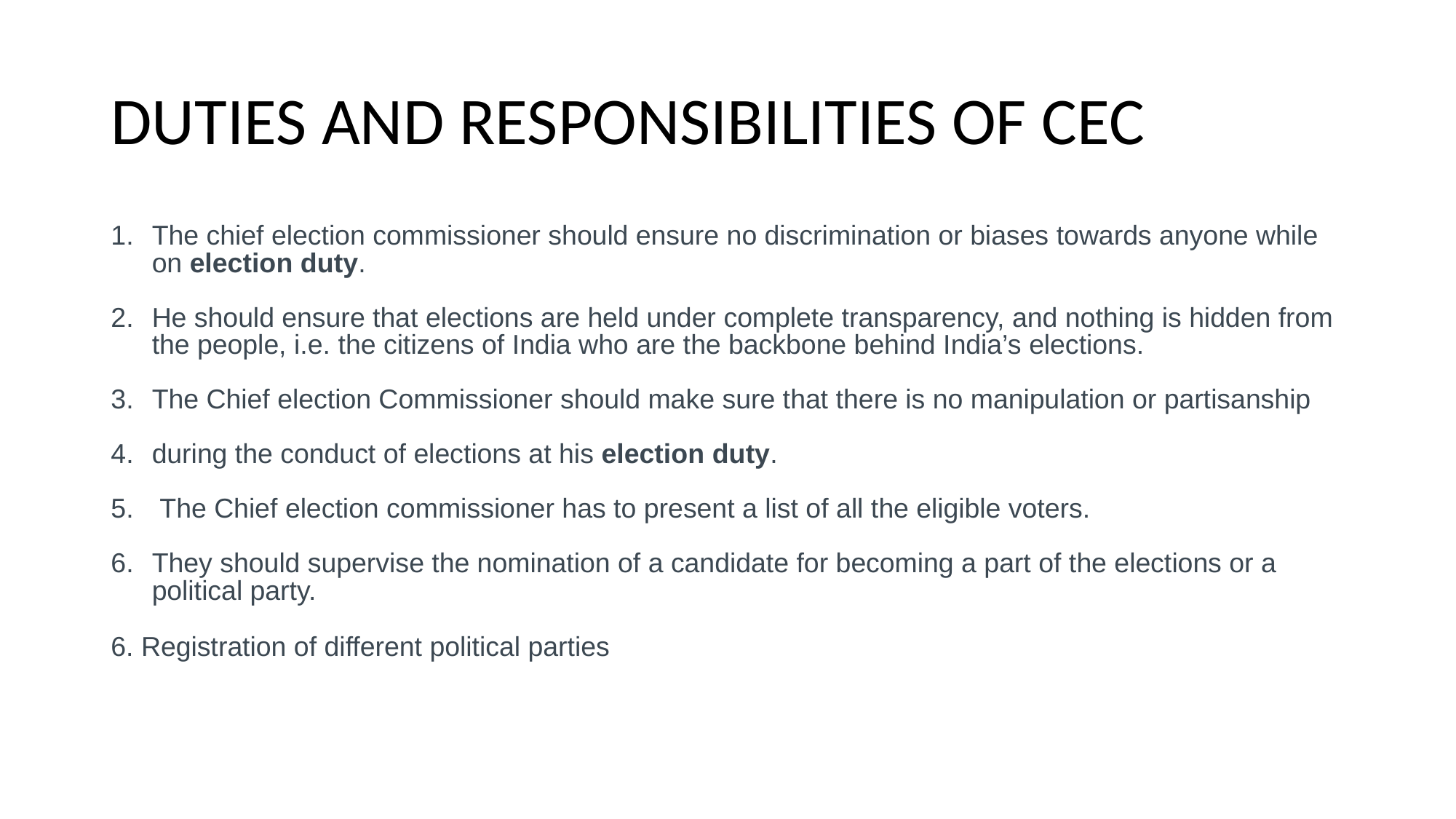

# DUTIES AND RESPONSIBILITIES OF CEC
The chief election commissioner should ensure no discrimination or biases towards anyone while on election duty.
He should ensure that elections are held under complete transparency, and nothing is hidden from the people, i.e. the citizens of India who are the backbone behind India’s elections.
The Chief election Commissioner should make sure that there is no manipulation or partisanship
during the conduct of elections at his election duty.
 The Chief election commissioner has to present a list of all the eligible voters.
They should supervise the nomination of a candidate for becoming a part of the elections or a political party.
6. Registration of different political parties